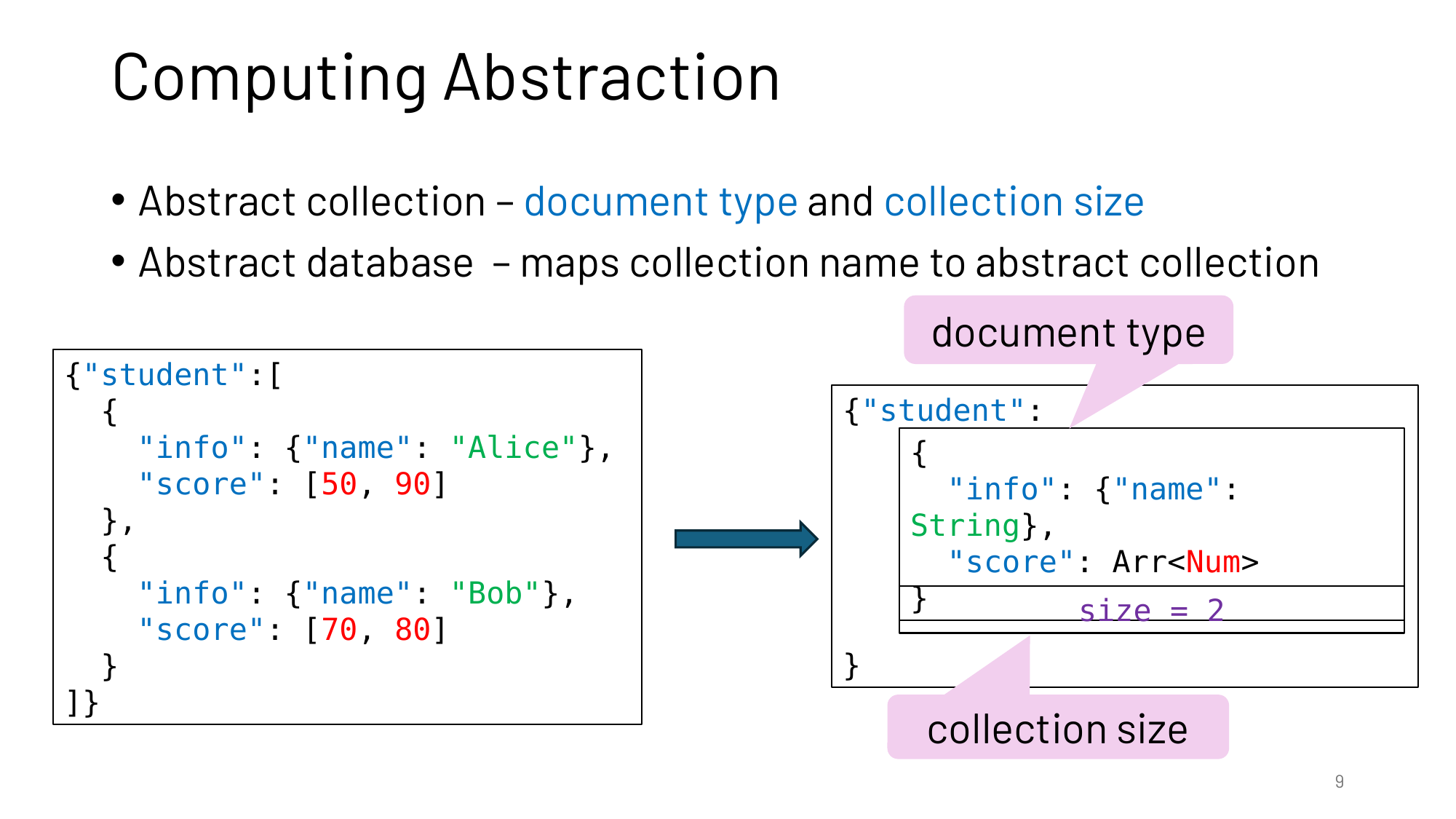

# Computing Abstraction
Abstract collection – document type and collection size
Abstract database  – maps collection name to abstract collection
document type
{"student":[
  {
    "info": {"name": "Alice"},
    "score": [50, 90]
  },
  {
    "info": {"name": "Bob"},
    "score": [70, 80]
  }
]}
{"student":

}
{
  "info": {"name": String},
  "score": Arr<Num>
}

size = 2
collection size
9